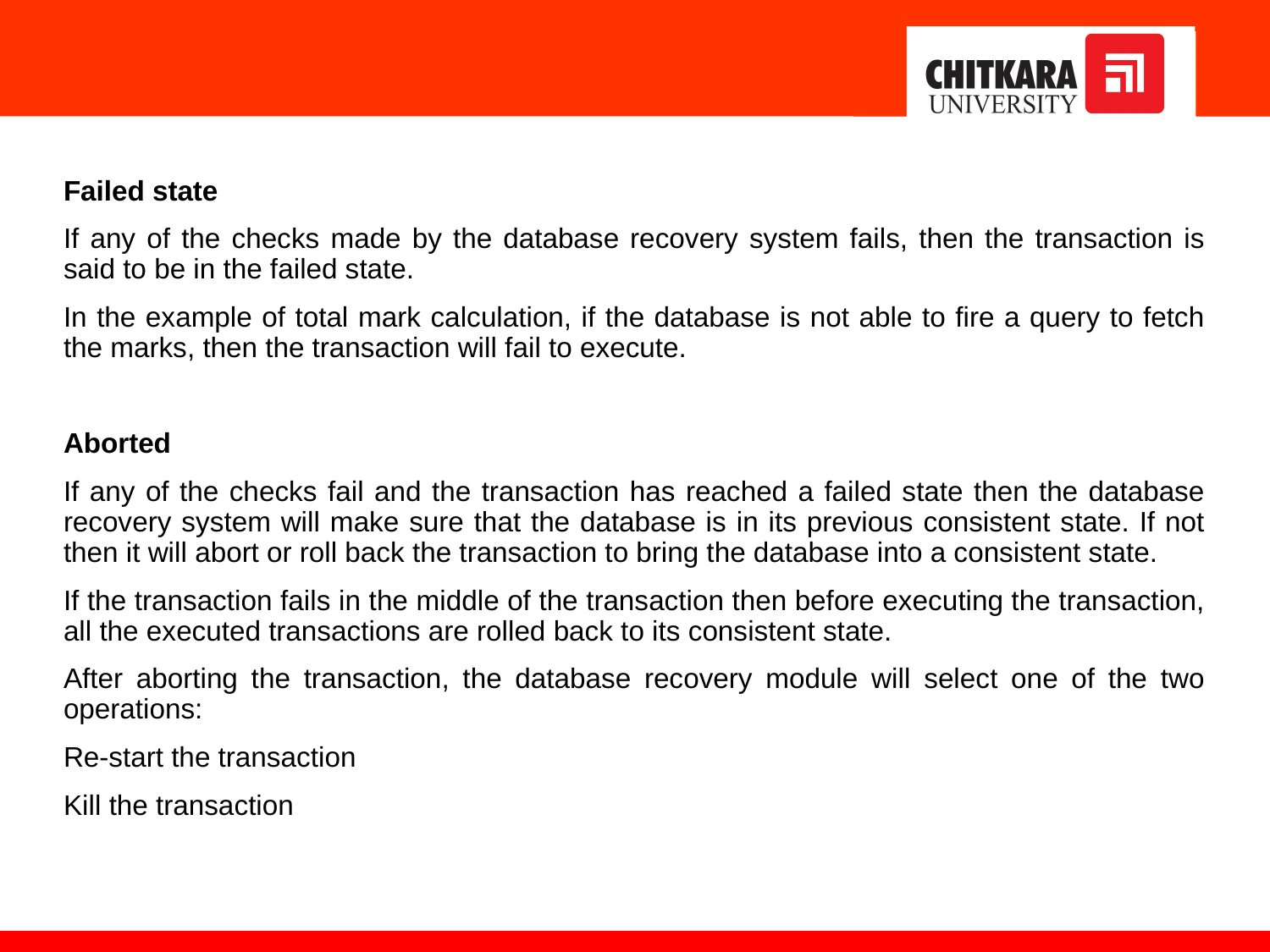

#
Failed state
If any of the checks made by the database recovery system fails, then the transaction is said to be in the failed state.
In the example of total mark calculation, if the database is not able to fire a query to fetch the marks, then the transaction will fail to execute.

Aborted
If any of the checks fail and the transaction has reached a failed state then the database recovery system will make sure that the database is in its previous consistent state. If not then it will abort or roll back the transaction to bring the database into a consistent state.
If the transaction fails in the middle of the transaction then before executing the transaction, all the executed transactions are rolled back to its consistent state.
After aborting the transaction, the database recovery module will select one of the two operations:
Re-start the transaction
Kill the transaction